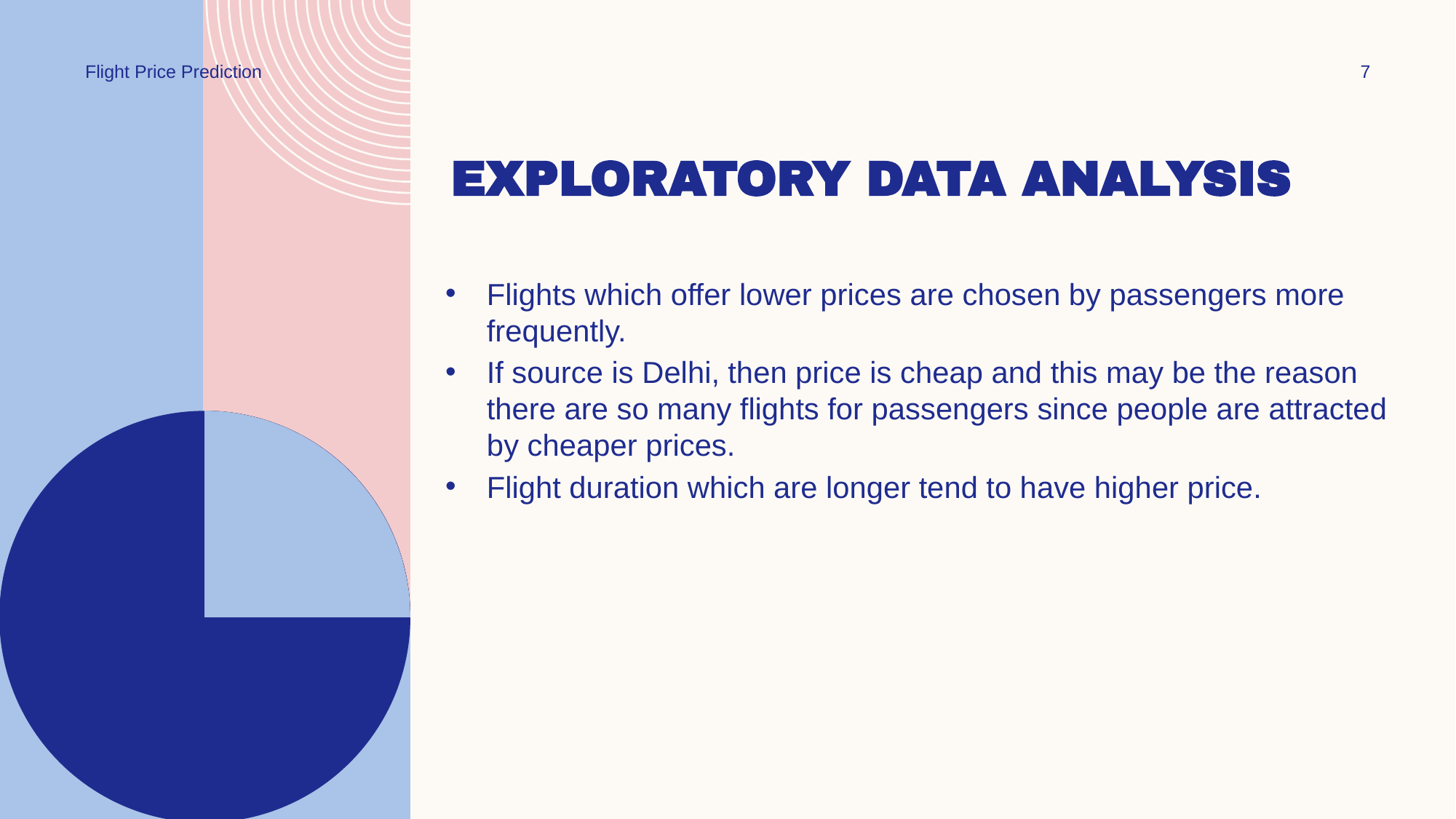

Flight Price Prediction
7
# Exploratory data analysis
Flights which offer lower prices are chosen by passengers more frequently.
If source is Delhi, then price is cheap and this may be the reason there are so many flights for passengers since people are attracted by cheaper prices.
Flight duration which are longer tend to have higher price.